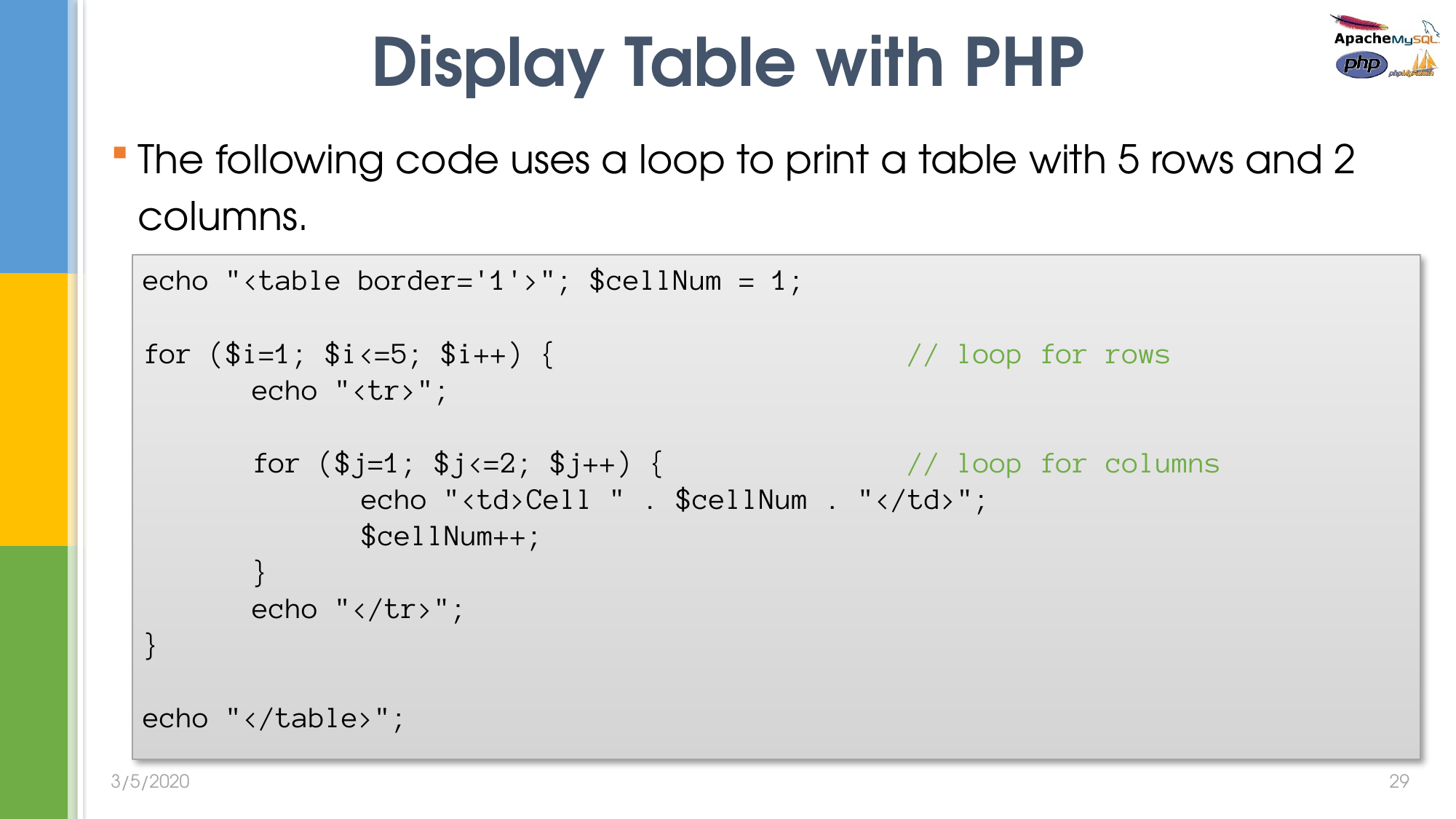

# Display Table with PHP
The following code uses a loop to print a table with 5 rows and 2 columns.
echo "<table border='1'>"; $cellNum = 1;

for ($i=1; $i<=5; $i++) {				// loop for rows
	echo "<tr>";

	for ($j=1; $j<=2; $j++) {			// loop for columns
		echo "<td>Cell " . $cellNum . "</td>";
		$cellNum++;
	}
	echo "</tr>";
}

echo "</table>";
29
3/5/2020